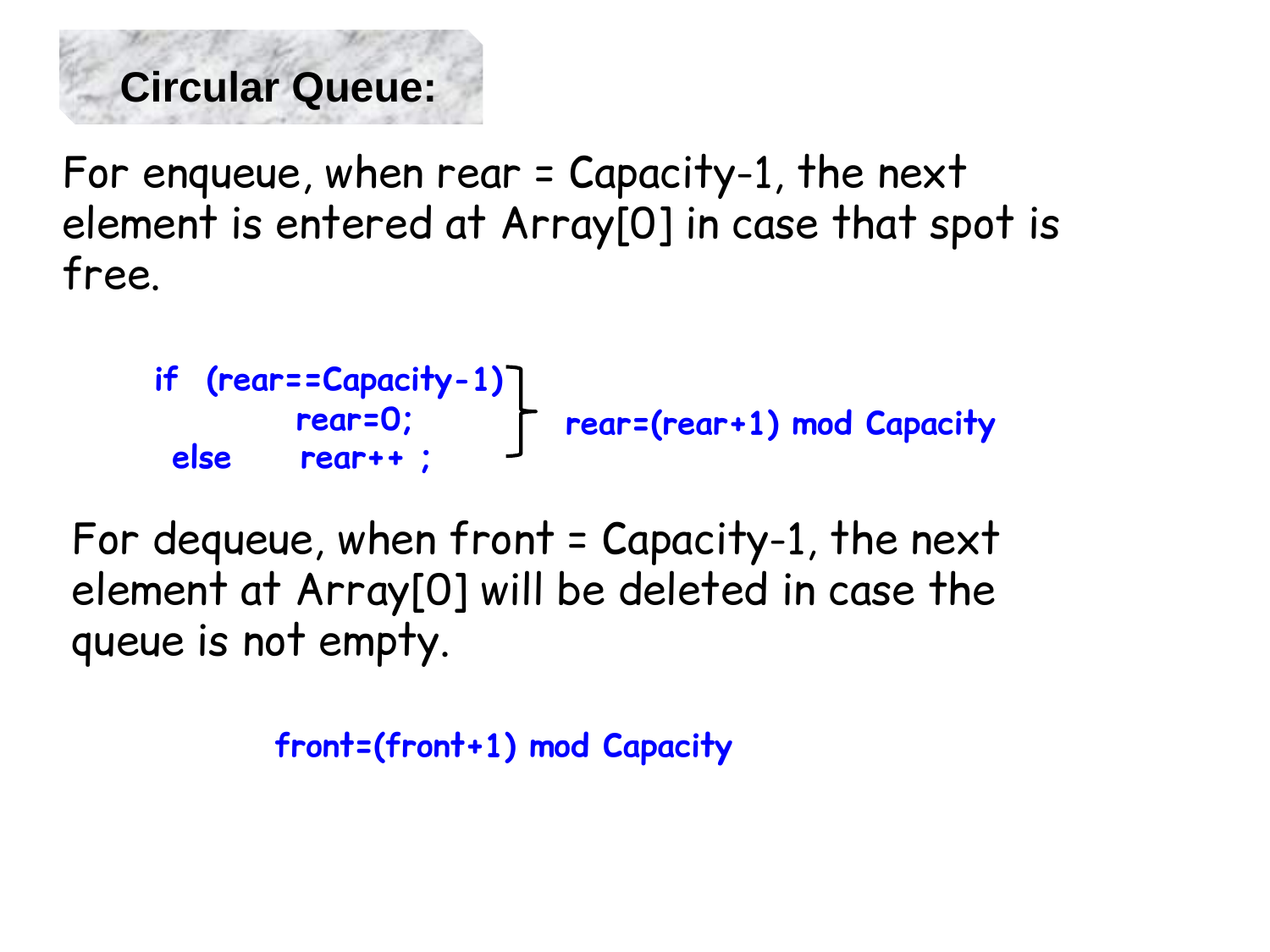

Circular Queue:
For enqueue, when rear = Capacity-1, the next element is entered at Array[0] in case that spot is free.

     if  (rear==Capacity-1)
                 rear=0;
        else     rear++ ;

 rear=(rear+1) mod Capacity
For dequeue, when front = Capacity-1, the next element at Array[0] will be deleted in case the queue is not empty.

           front=(front+1) mod Capacity